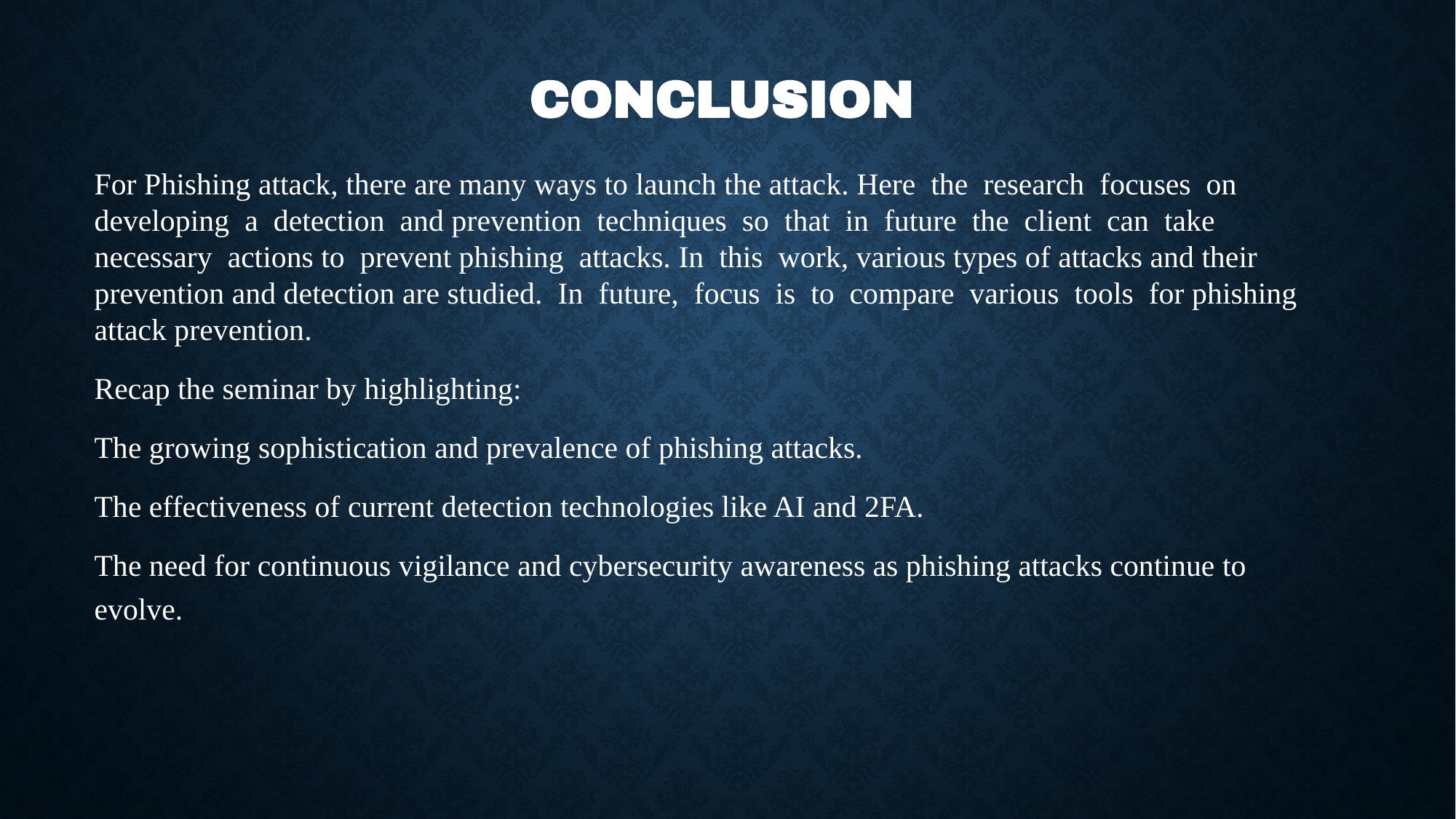

# CONCLUSION
For Phishing attack, there are many ways to launch the attack. Here  the  research  focuses  on  developing  a  detection  and prevention  techniques  so  that  in  future  the  client  can  take necessary  actions to  prevent phishing  attacks. In  this  work, various types of attacks and their prevention and detection are studied.  In  future,  focus  is  to  compare  various  tools  for phishing attack prevention.
Recap the seminar by highlighting:
The growing sophistication and prevalence of phishing attacks.
The effectiveness of current detection technologies like AI and 2FA.
The need for continuous vigilance and cybersecurity awareness as phishing attacks continue to evolve.